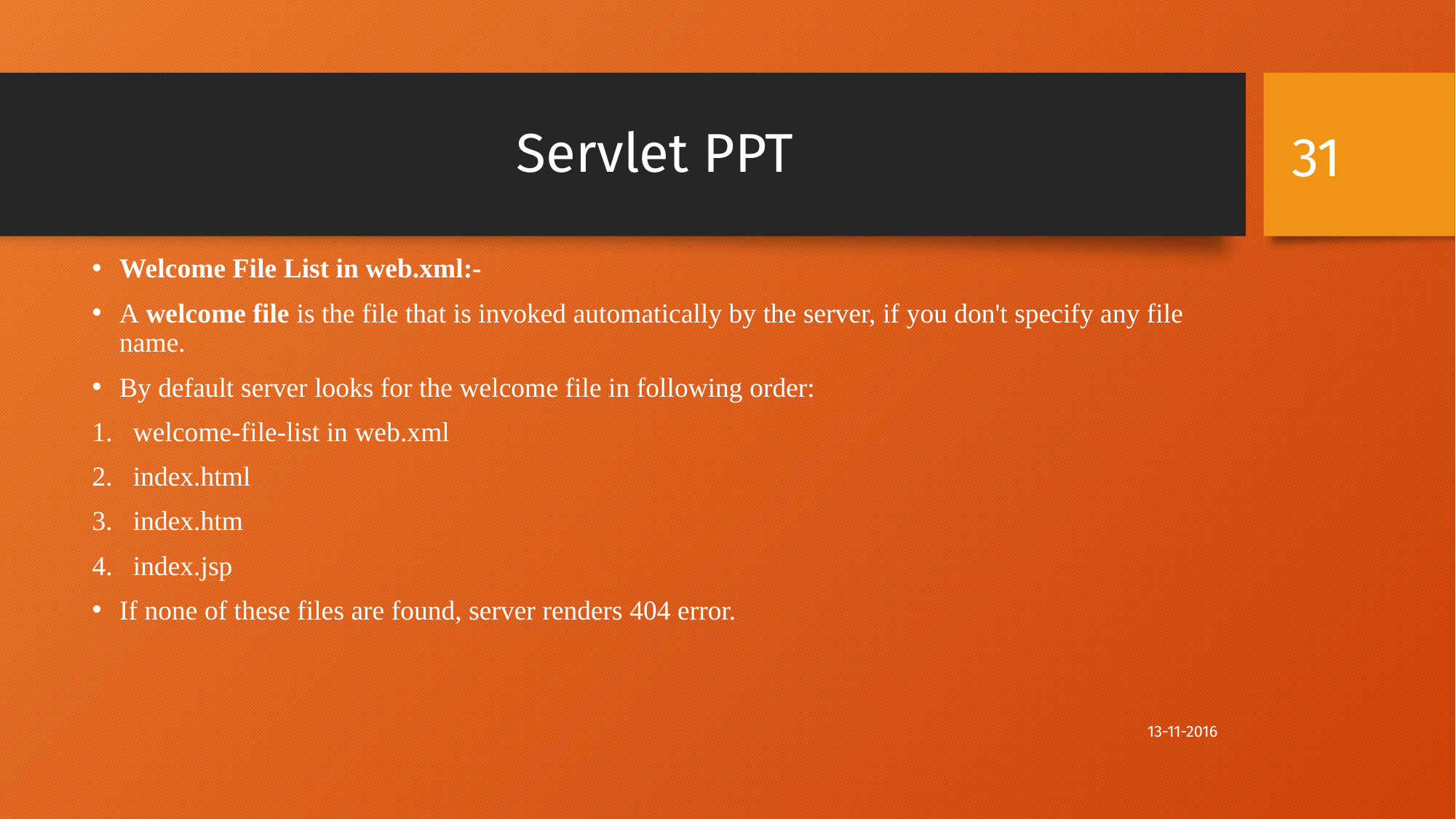

31
# Servlet PPT
Welcome File List in web.xml:-
A welcome file is the file that is invoked automatically by the server, if you don't specify any file name.
By default server looks for the welcome file in following order:
welcome-file-list in web.xml
index.html
index.htm
index.jsp
If none of these files are found, server renders 404 error.

13-11-2016